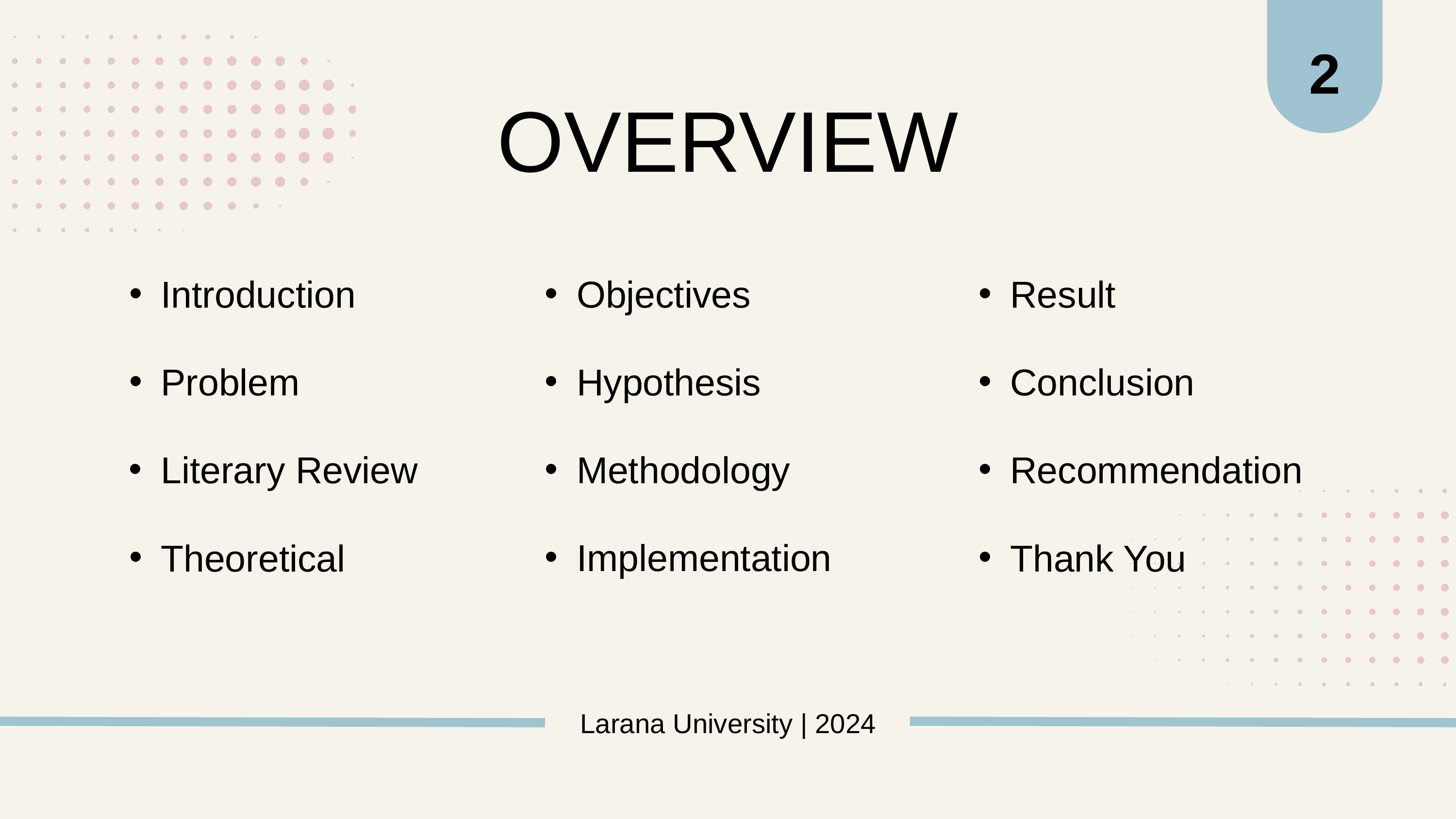

2

OVERVIEW
Introduction
Objectives
Result
Problem
Hypothesis
Conclusion
Literary Review
Methodology
Recommendation

Implementation
Theoretical
Thank You
Larana University | 2024